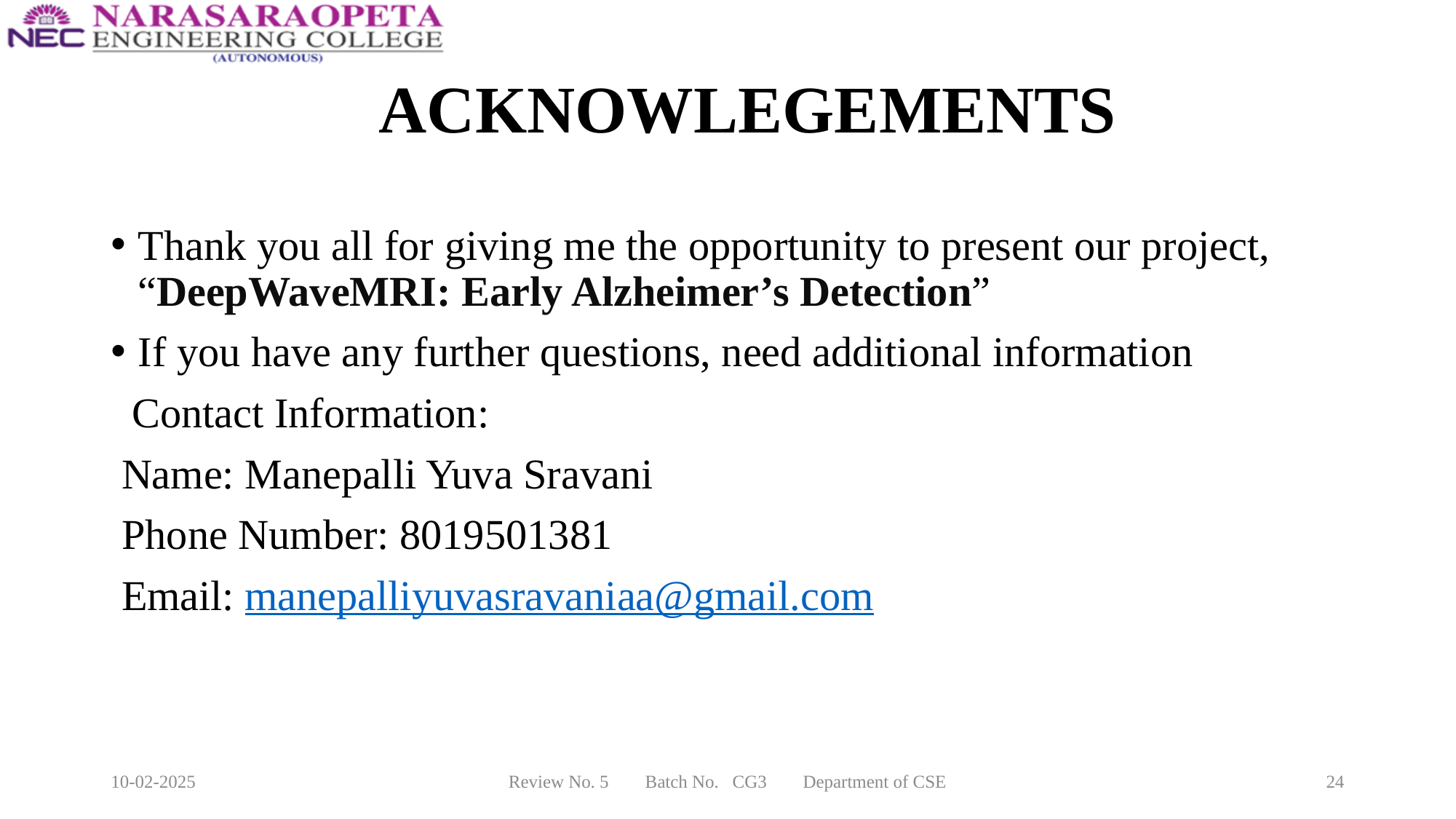

# ACKNOWLEGEMENTS
Thank you all for giving me the opportunity to present our project, “DeepWaveMRI: Early Alzheimer’s Detection”
If you have any further questions, need additional information
  Contact Information:
 Name: Manepalli Yuva Sravani
 Phone Number: 8019501381
 Email: manepalliyuvasravaniaa@gmail.com
10-02-2025
Review No. 5        Batch No.   CG3        Department of CSE
24